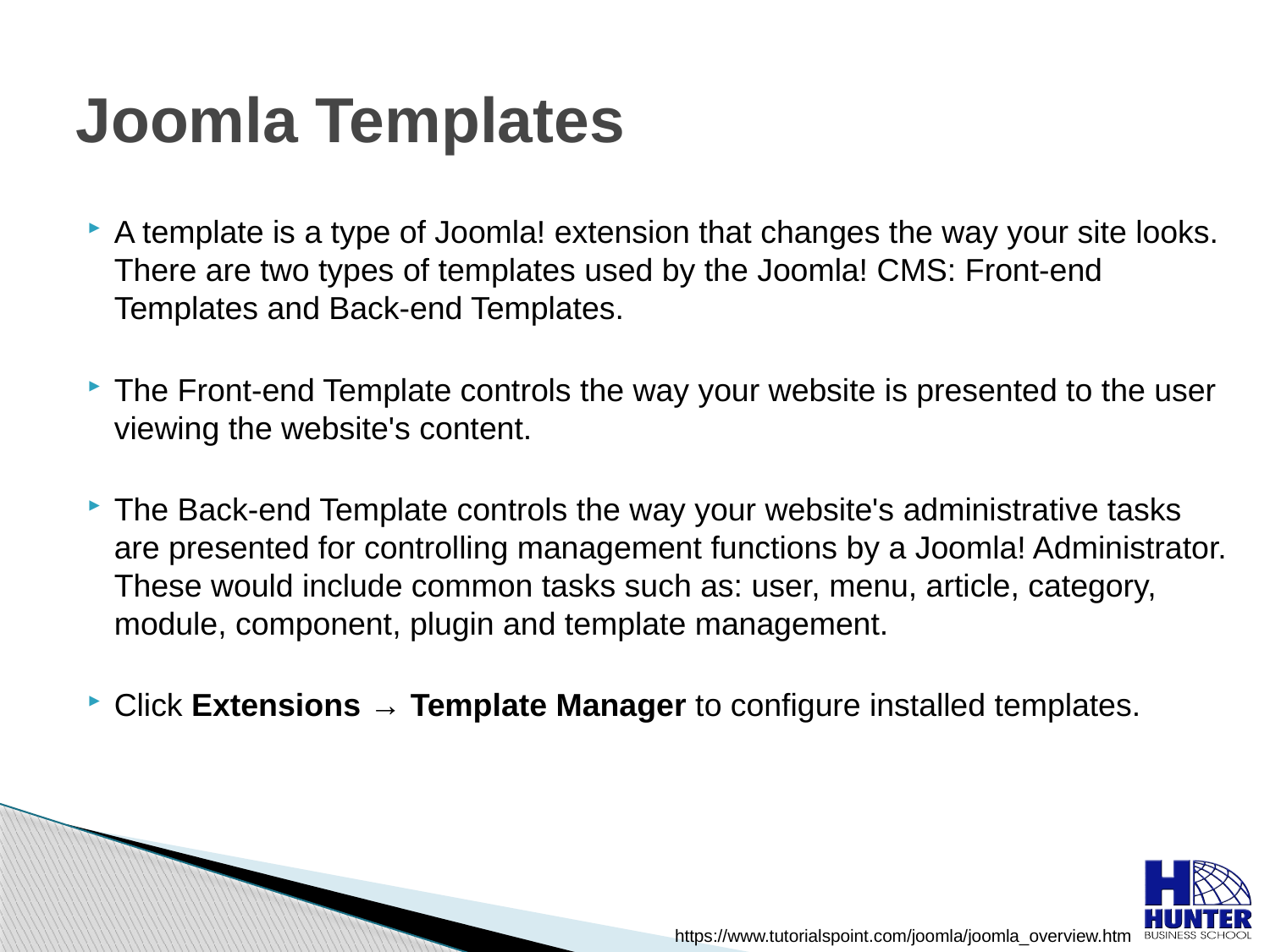

# Joomla Templates
A template is a type of Joomla! extension that changes the way your site looks. There are two types of templates used by the Joomla! CMS: Front-end Templates and Back-end Templates.
The Front-end Template controls the way your website is presented to the user viewing the website's content.
The Back-end Template controls the way your website's administrative tasks are presented for controlling management functions by a Joomla! Administrator. These would include common tasks such as: user, menu, article, category, module, component, plugin and template management.
Click Extensions → Template Manager to configure installed templates.
https://www.tutorialspoint.com/joomla/joomla_overview.htm